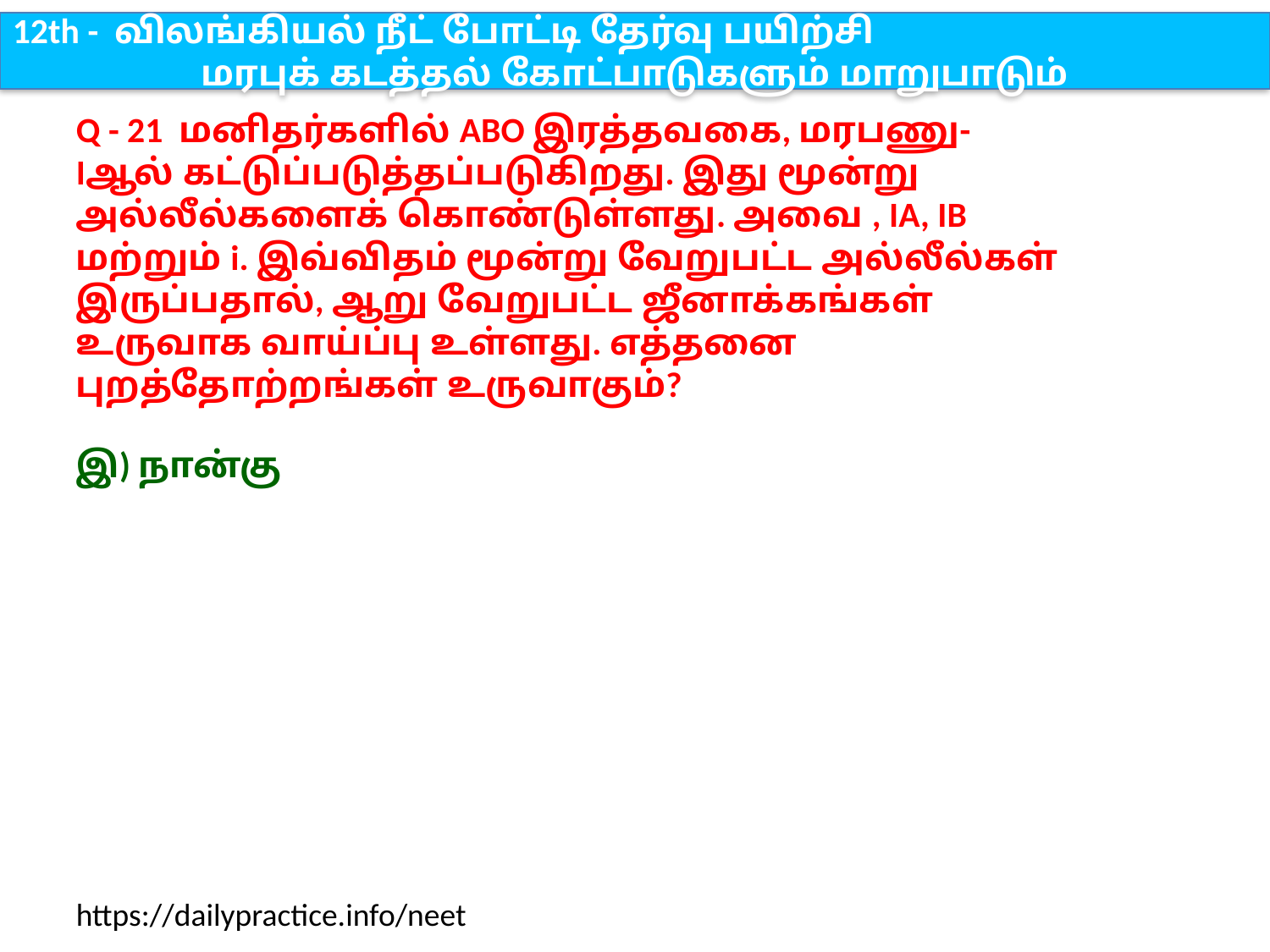

12th -  விலங்கியல் நீட் போட்டி தேர்வு பயிற்சி
மரபுக் கடத்தல் கோட்பாடுகளும் மாறுபாடும்

Q - 21  மனிதர்களில் ABO இரத்தவகை, மரபணு-Iஆல் கட்டுப்படுத்தப்படுகிறது. இது மூன்று அல்லீல்களைக் கொண்டுள்ளது. அவை , IA, IB மற்றும் i. இவ்விதம் மூன்று வேறுபட்ட அல்லீல்கள் இருப்பதால், ஆறு வேறுபட்ட ஜீனாக்கங்கள் உருவாக வாய்ப்பு உள்ளது. எத்தனை புறத்தோற்றங்கள் உருவாகும்?

இ) நான்கு
https://dailypractice.info/neet